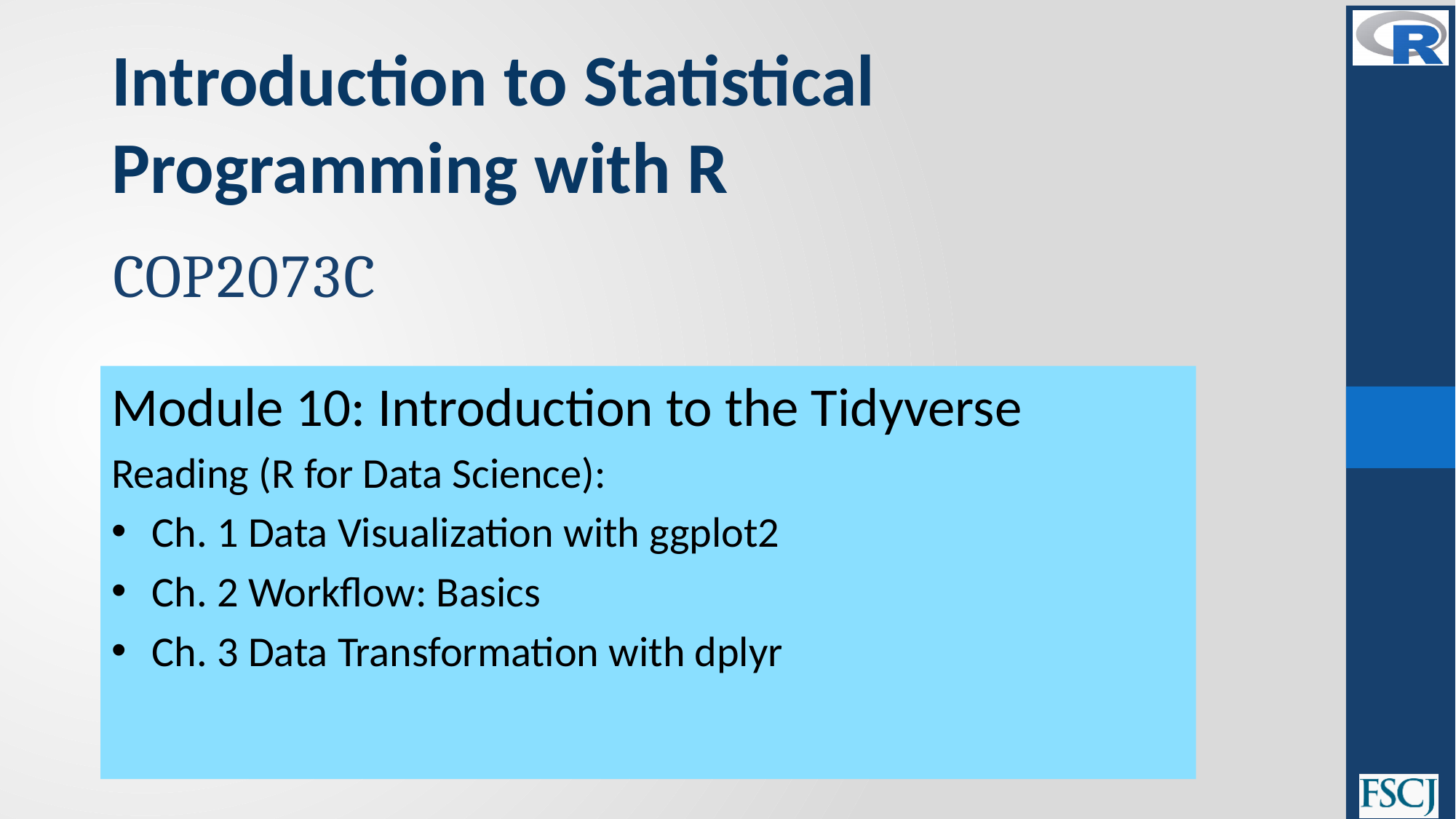

Introduction to Statistical Programming with R
# COP2073C
Module 10: Introduction to the Tidyverse
Reading (R for Data Science):
Ch. 1 Data Visualization with ggplot2
Ch. 2 Workflow: Basics
Ch. 3 Data Transformation with dplyr